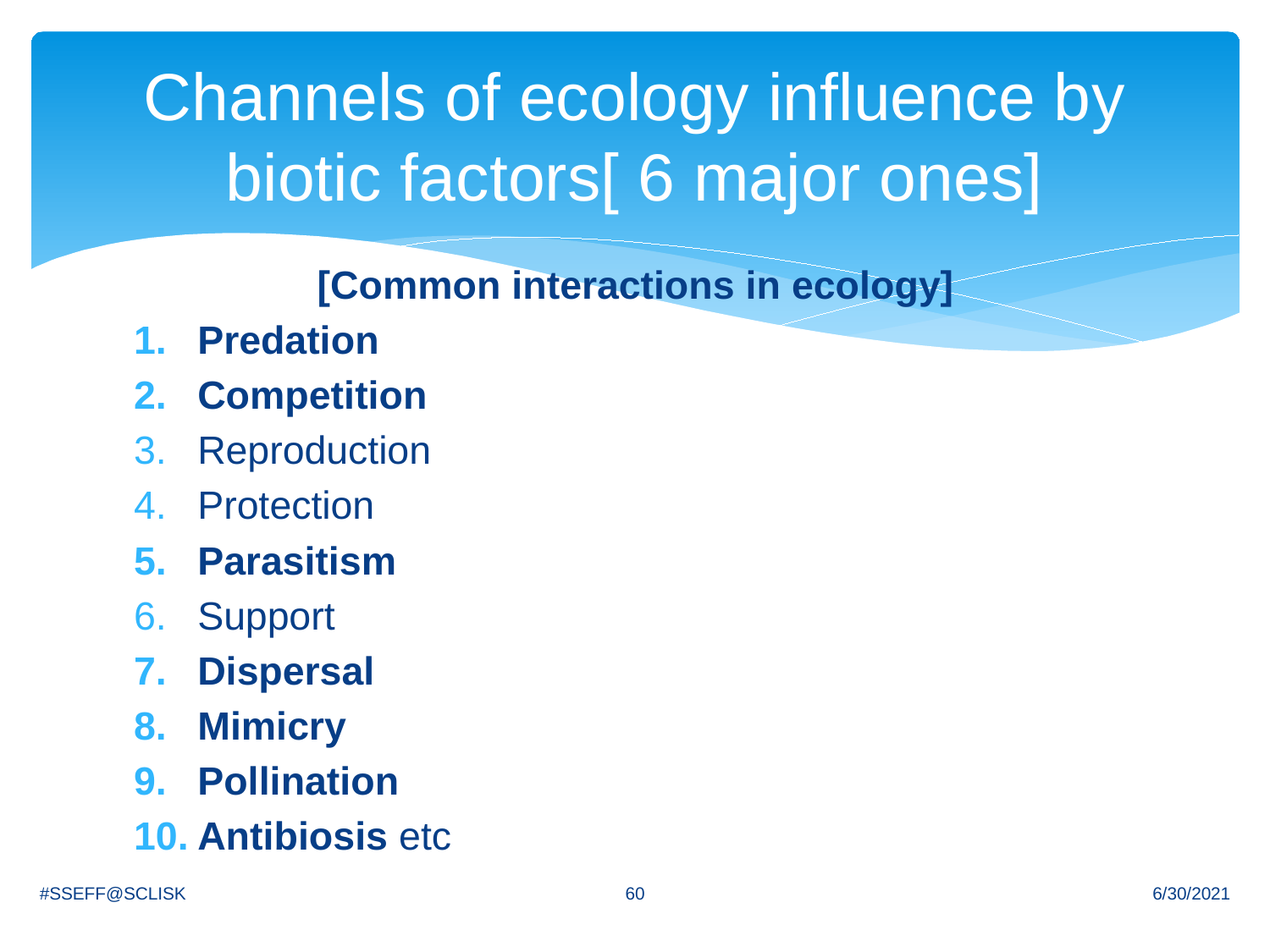

# Channels of ecology influence by biotic factors[ 6 major ones]
[Common interactions in ecology]
Predation
Competition
Reproduction
Protection
Parasitism
Support
Dispersal
Mimicry
Pollination
Antibiosis etc

60
#SSEFF@SCLISK
6/30/2021